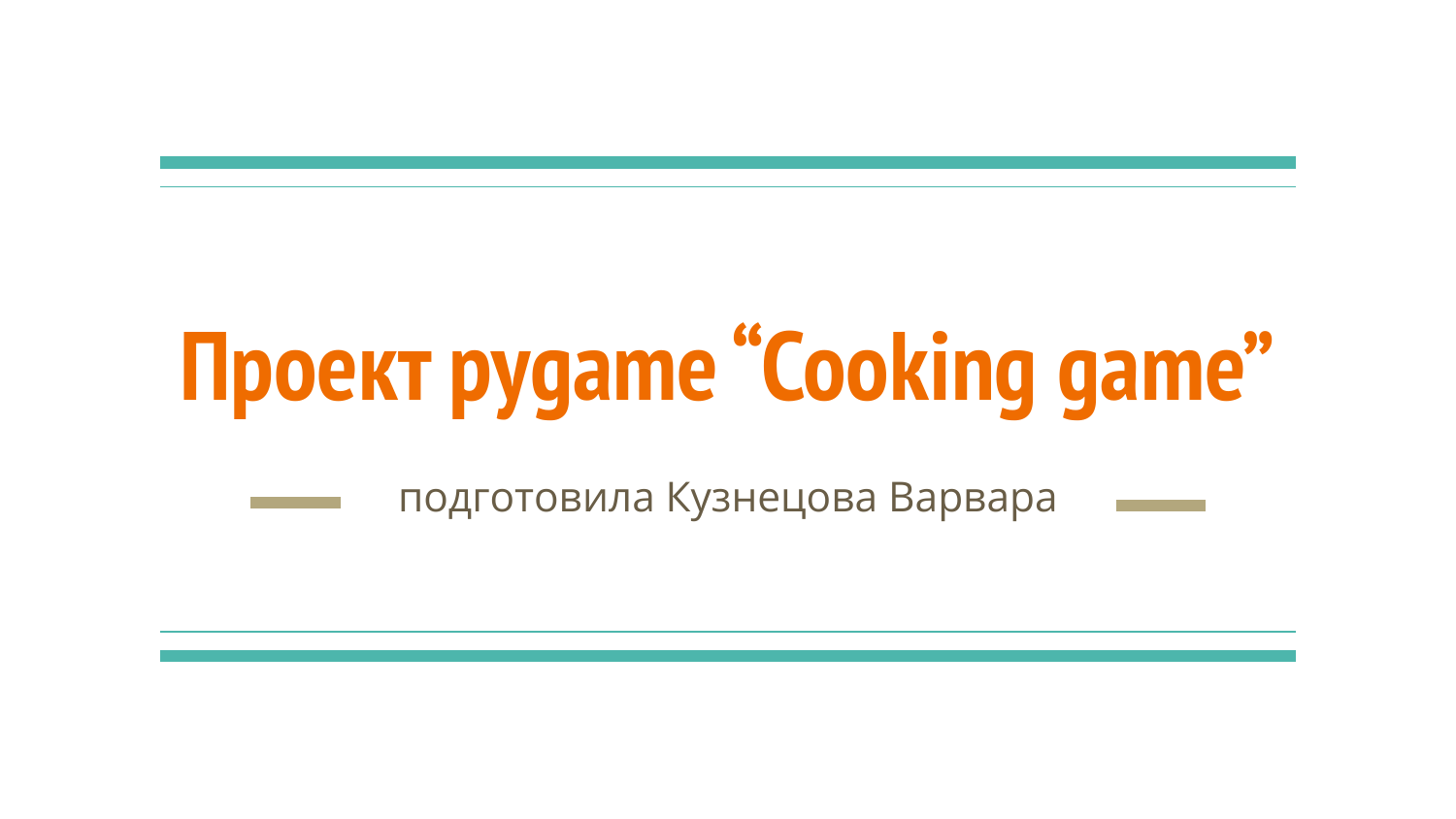

# Проект pygame “Cooking game”
подготовила Кузнецова Варвара